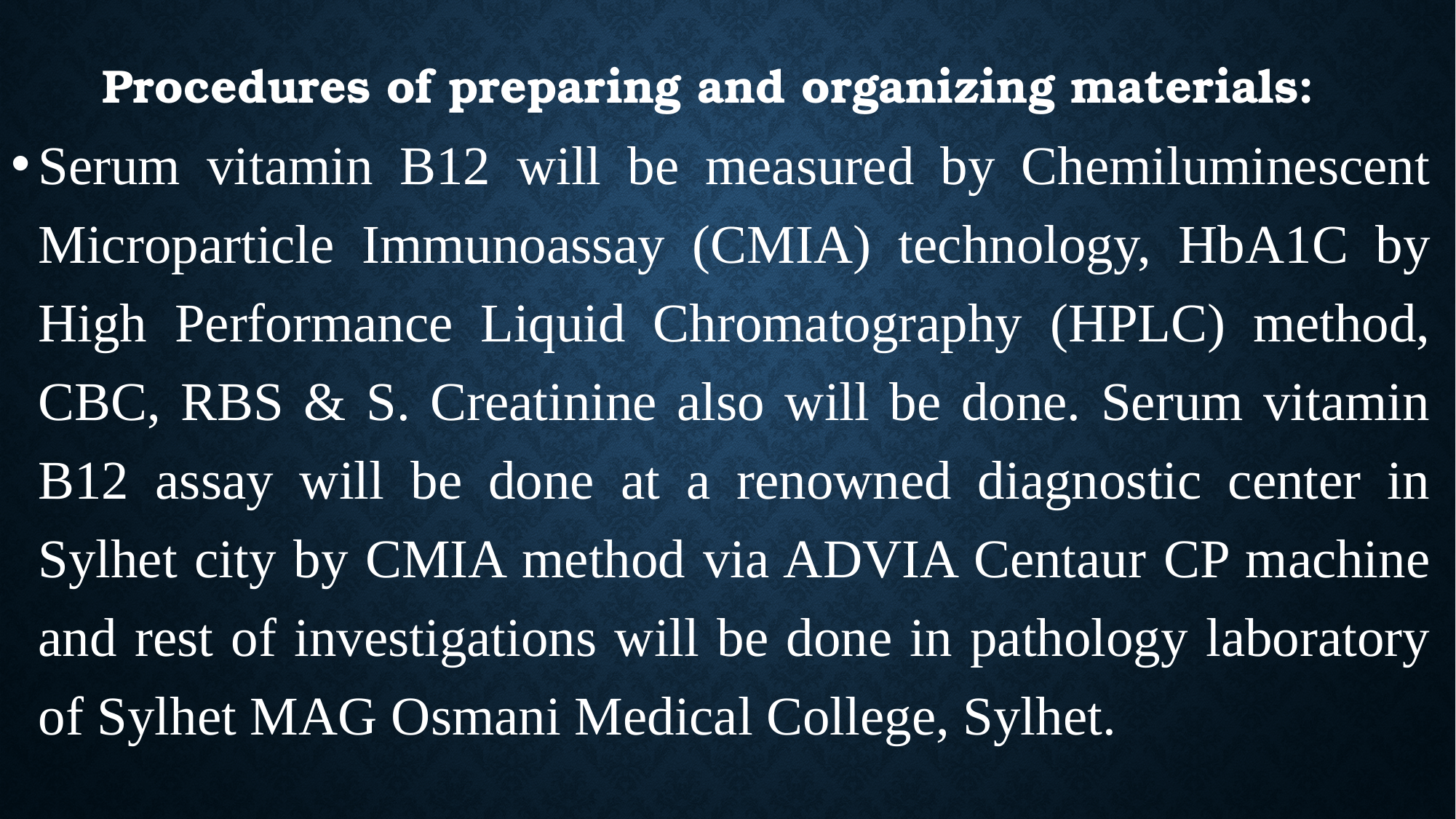

# Procedures of preparing and organizing materials:
Serum vitamin B12 will be measured by Chemiluminescent Microparticle Immunoassay (CMIA) technology, HbA1C by High Performance Liquid Chromatography (HPLC) method, CBC, RBS & S. Creatinine also will be done. Serum vitamin B12 assay will be done at a renowned diagnostic center in Sylhet city by CMIA method via ADVIA Centaur CP machine and rest of investigations will be done in pathology laboratory of Sylhet MAG Osmani Medical College, Sylhet.